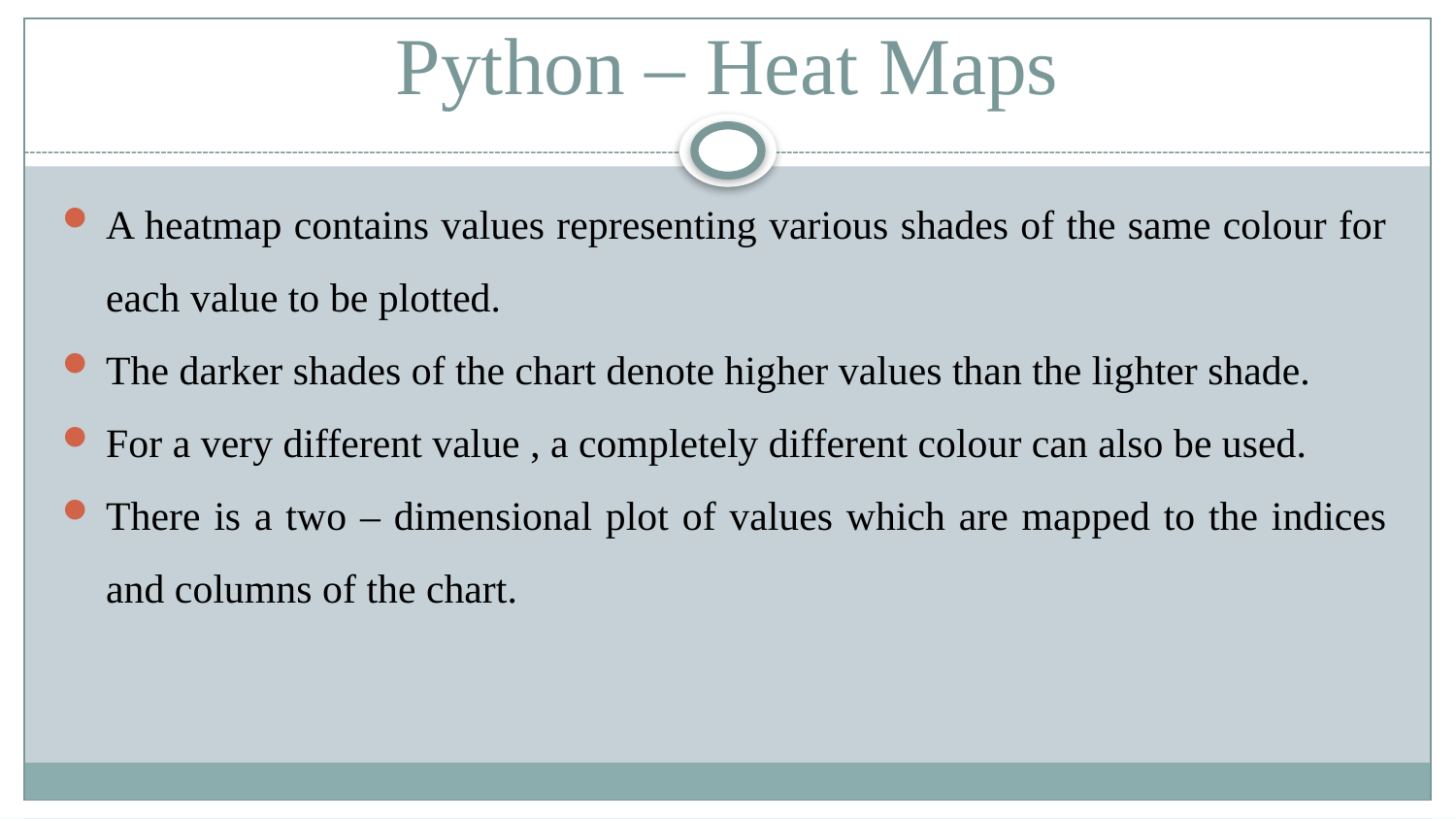

# Python – Heat Maps
A heatmap contains values representing various shades of the same colour for each value to be plotted.
The darker shades of the chart denote higher values than the lighter shade.
For a very different value , a completely different colour can also be used.
There is a two – dimensional plot of values which are mapped to the indices and columns of the chart.